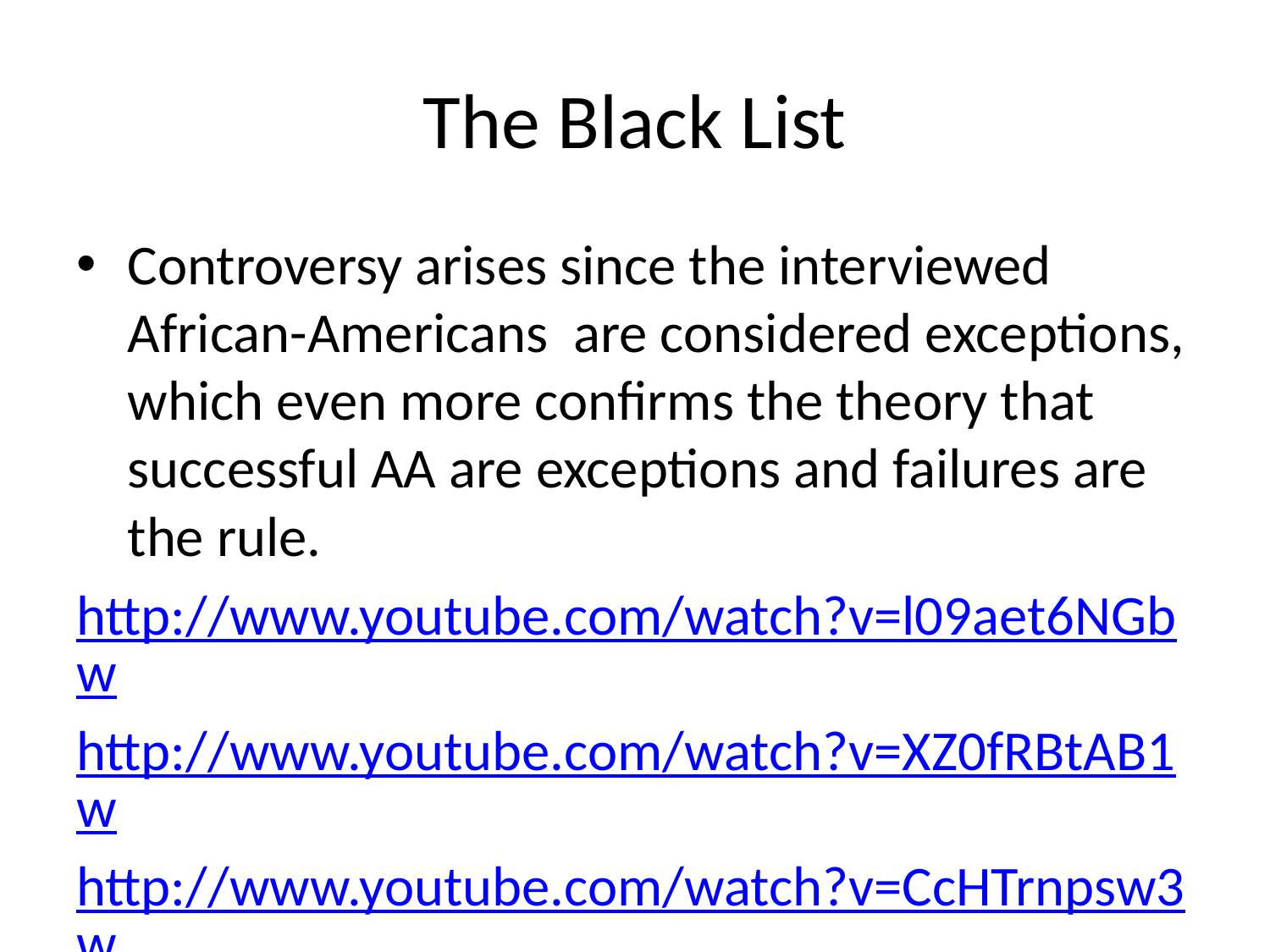

# The Black List
Controversy arises since the interviewed African-Americans  are considered exceptions, which even more confirms the theory that successful AA are exceptions and failures are the rule.
http://www.youtube.com/watch?v=l09aet6NGbw
http://www.youtube.com/watch?v=XZ0fRBtAB1w
http://www.youtube.com/watch?v=CcHTrnpsw3w